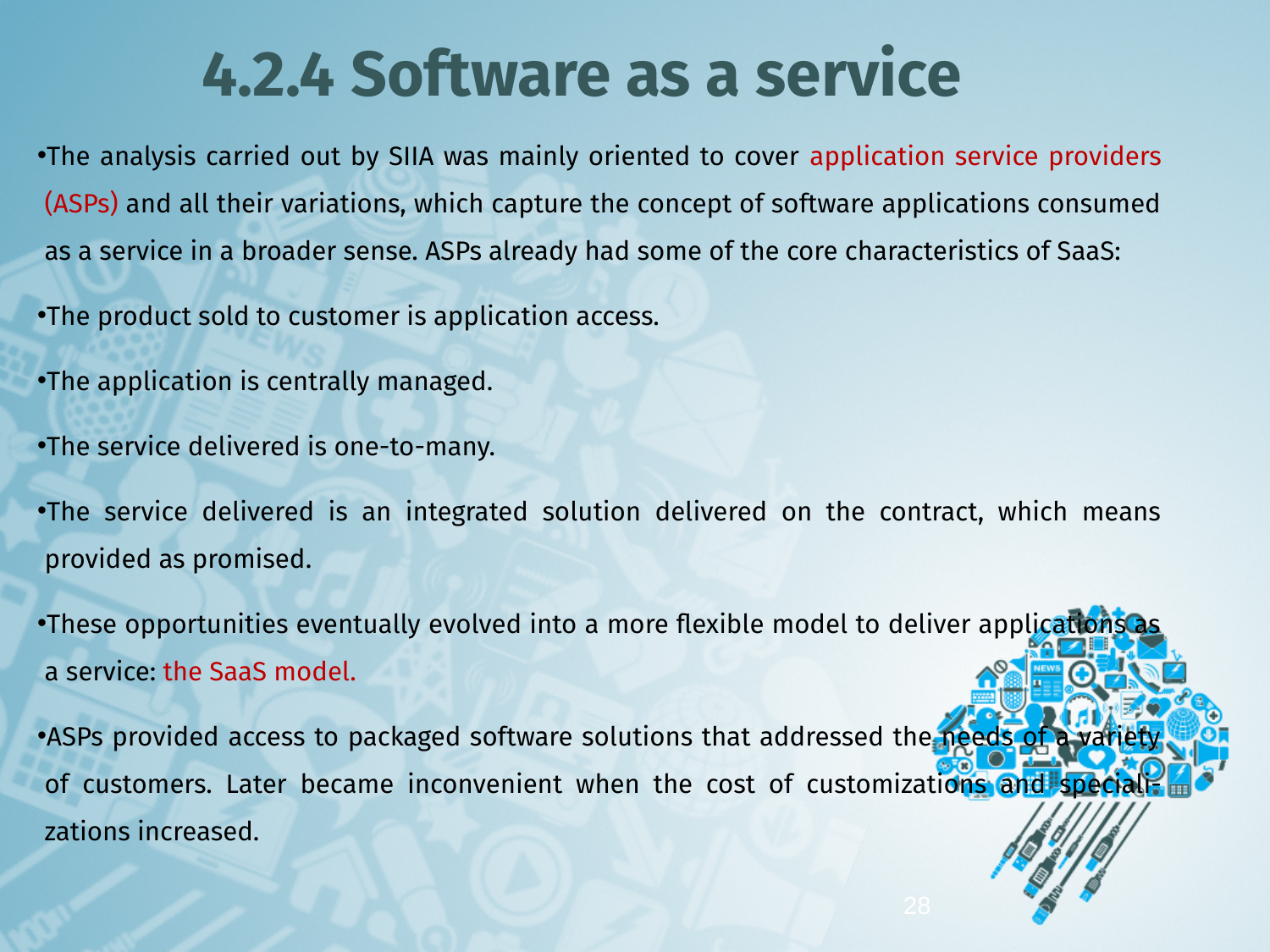

# 4.2.4 Software as a service
The analysis carried out by SIIA was mainly oriented to cover application service providers (ASPs) and all their variations, which capture the concept of software applications consumed as a service in a broader sense. ASPs already had some of the core characteristics of SaaS:
The product sold to customer is application access.
The application is centrally managed.
The service delivered is one-to-many.
The service delivered is an integrated solution delivered on the contract, which means provided as promised.
These opportunities eventually evolved into a more flexible model to deliver applications as a service: the SaaS model.
ASPs provided access to packaged software solutions that addressed the needs of a variety of customers. Later became inconvenient when the cost of customizations and speciali-zations increased.
28